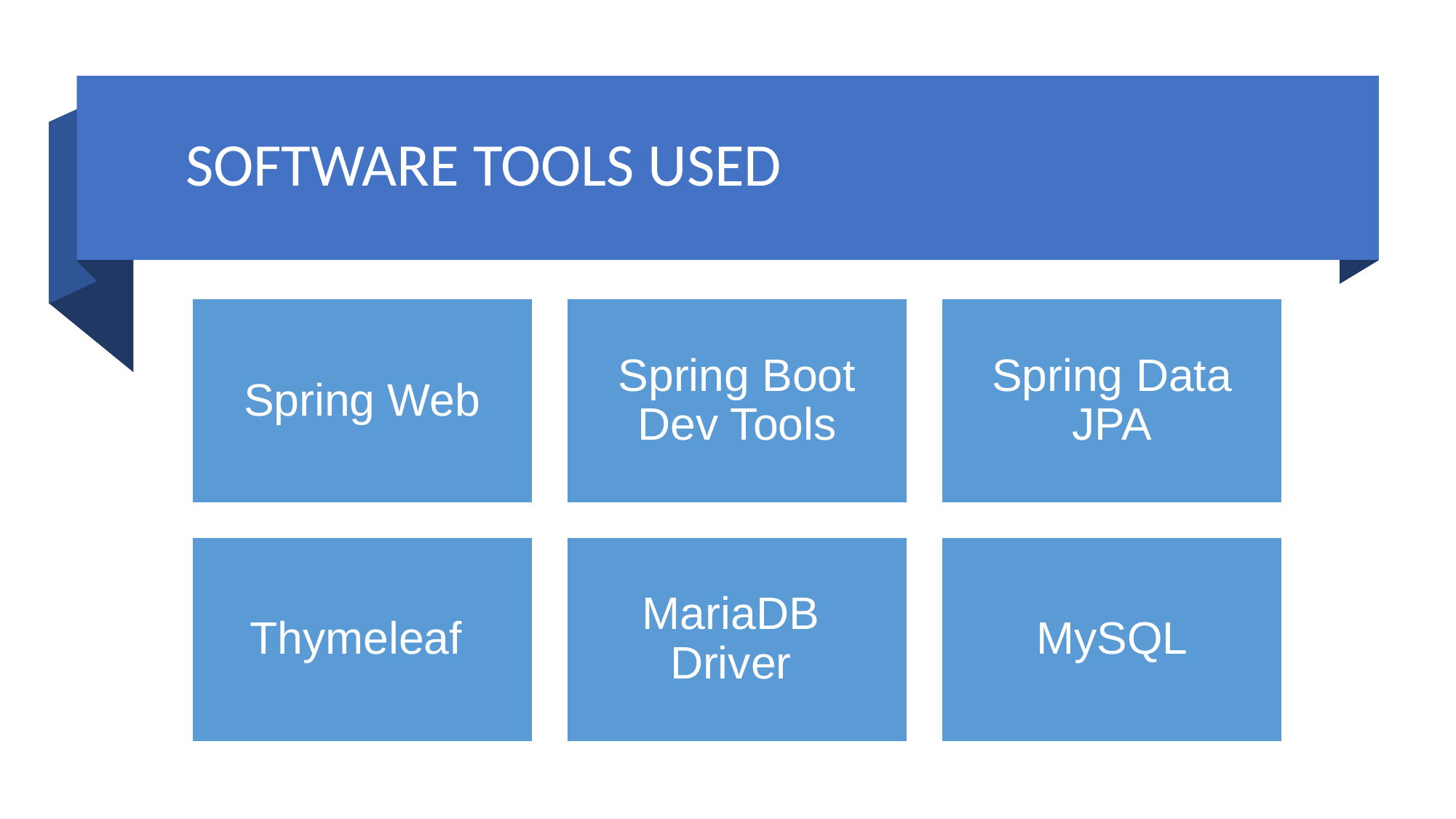

SOFTWARE TOOLS USED

Spring Web
Spring Boot Dev Tools
Spring Data JPA
Thymeleaf
MariaDB  Driver
MySQL